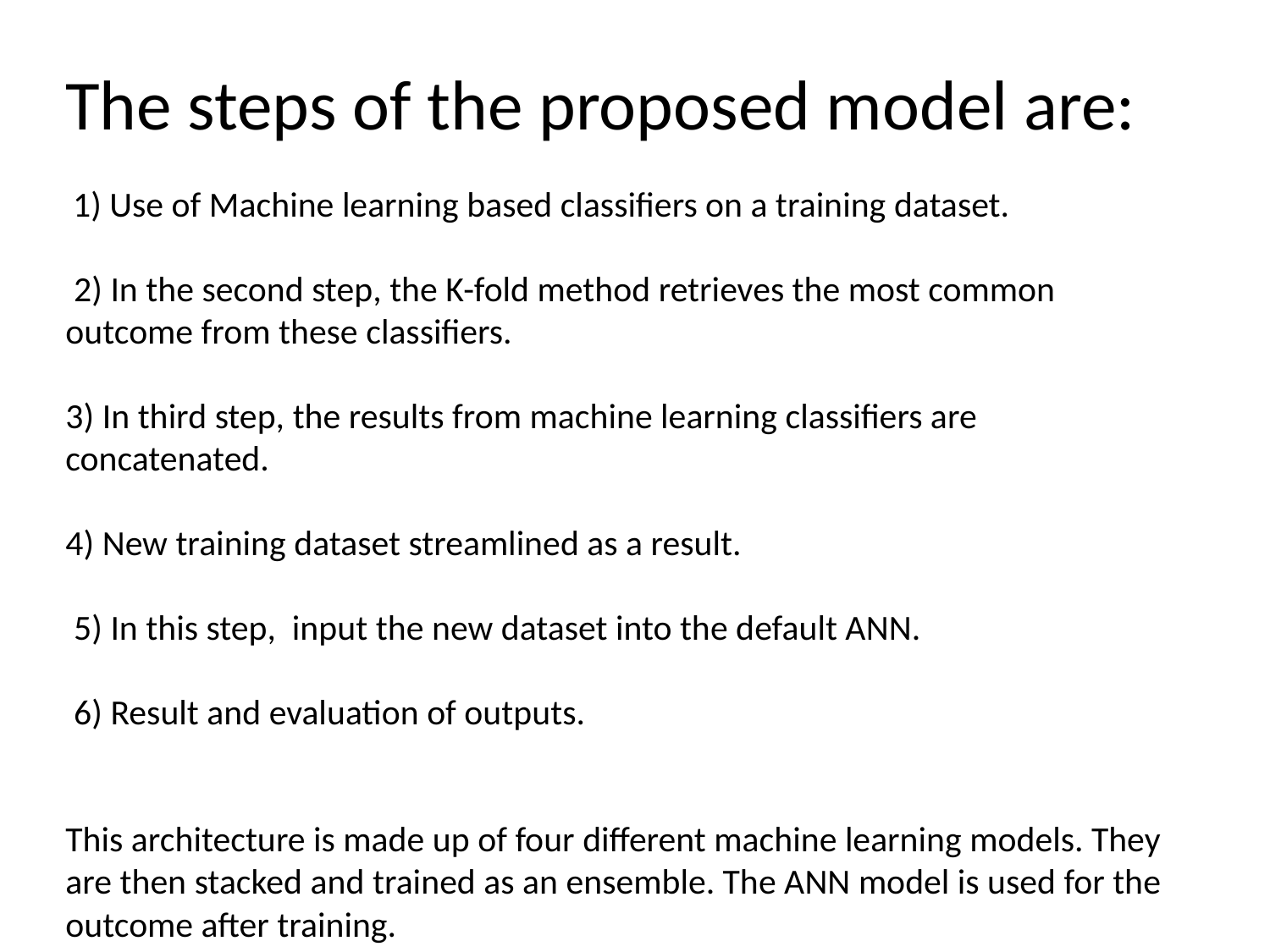

The steps of the proposed model are:

 1) Use of Machine learning based classifiers on a training dataset.

 2) In the second step, the K-fold method retrieves the most common outcome from these classifiers.

3) In third step, the results from machine learning classifiers are  concatenated.

4) New training dataset streamlined as a result.

 5) In this step,  input the new dataset into the default ANN.

 6) Result and evaluation of outputs.

This architecture is made up of four different machine learning models. They are then stacked and trained as an ensemble. The ANN model is used for the outcome after training.